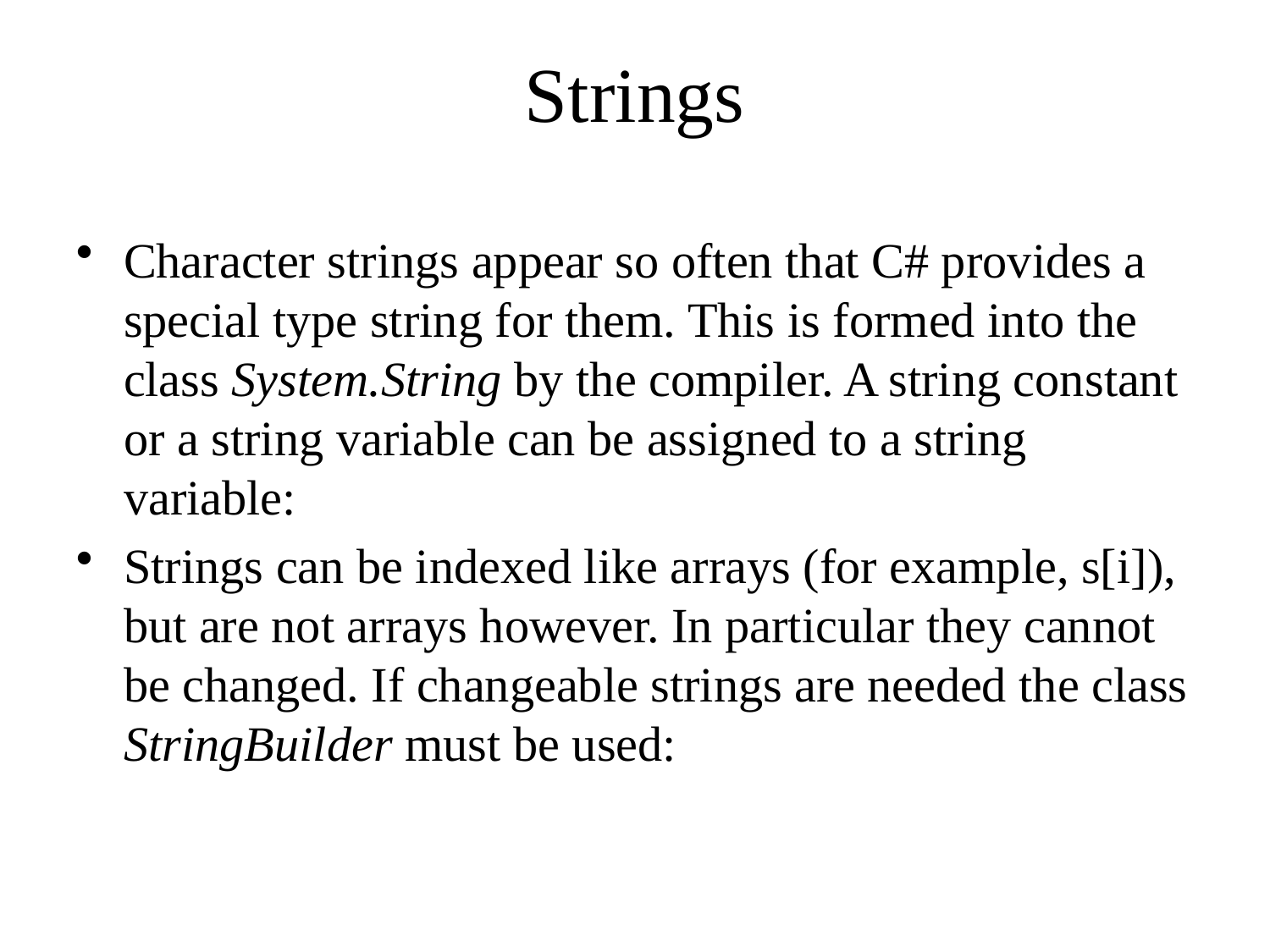

# Strings
Character strings appear so often that C# provides a special type string for them. This is formed into the class System.String by the compiler. A string constant or a string variable can be assigned to a string variable:
Strings can be indexed like arrays (for example, s[i]), but are not arrays however. In particular they cannot be changed. If changeable strings are needed the class StringBuilder must be used: